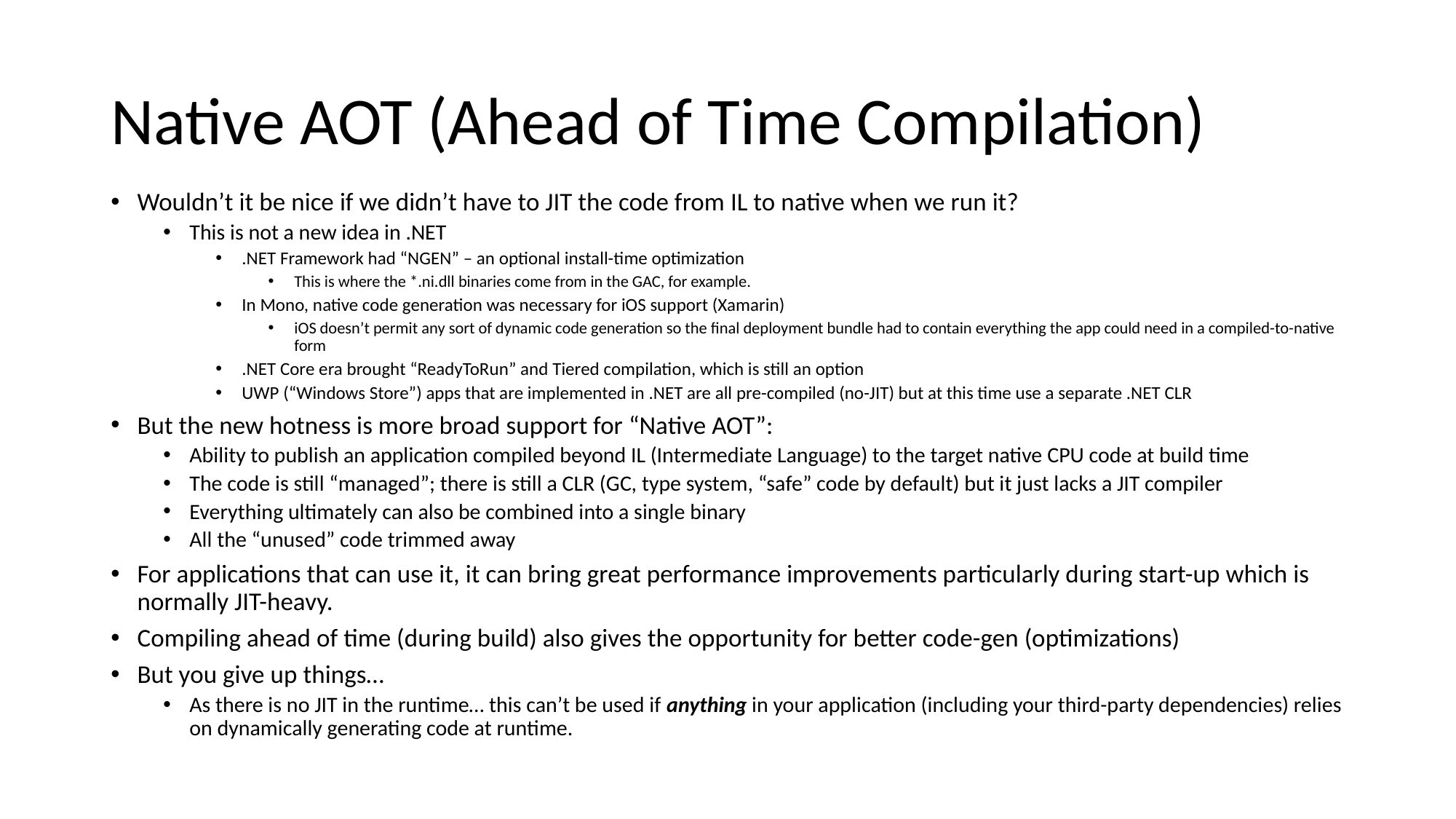

# Native AOT (Ahead of Time Compilation)
Wouldn’t it be nice if we didn’t have to JIT the code from IL to native when we run it?
This is not a new idea in .NET
.NET Framework had “NGEN” – an optional install-time optimization
This is where the *.ni.dll binaries come from in the GAC, for example.
In Mono, native code generation was necessary for iOS support (Xamarin)
iOS doesn’t permit any sort of dynamic code generation so the final deployment bundle had to contain everything the app could need in a compiled-to-native form
.NET Core era brought “ReadyToRun” and Tiered compilation, which is still an option
UWP (“Windows Store”) apps that are implemented in .NET are all pre-compiled (no-JIT) but at this time use a separate .NET CLR
But the new hotness is more broad support for “Native AOT”:
Ability to publish an application compiled beyond IL (Intermediate Language) to the target native CPU code at build time
The code is still “managed”; there is still a CLR (GC, type system, “safe” code by default) but it just lacks a JIT compiler
Everything ultimately can also be combined into a single binary
All the “unused” code trimmed away
For applications that can use it, it can bring great performance improvements particularly during start-up which is normally JIT-heavy.
Compiling ahead of time (during build) also gives the opportunity for better code-gen (optimizations)
But you give up things…
As there is no JIT in the runtime… this can’t be used if anything in your application (including your third-party dependencies) relies on dynamically generating code at runtime.